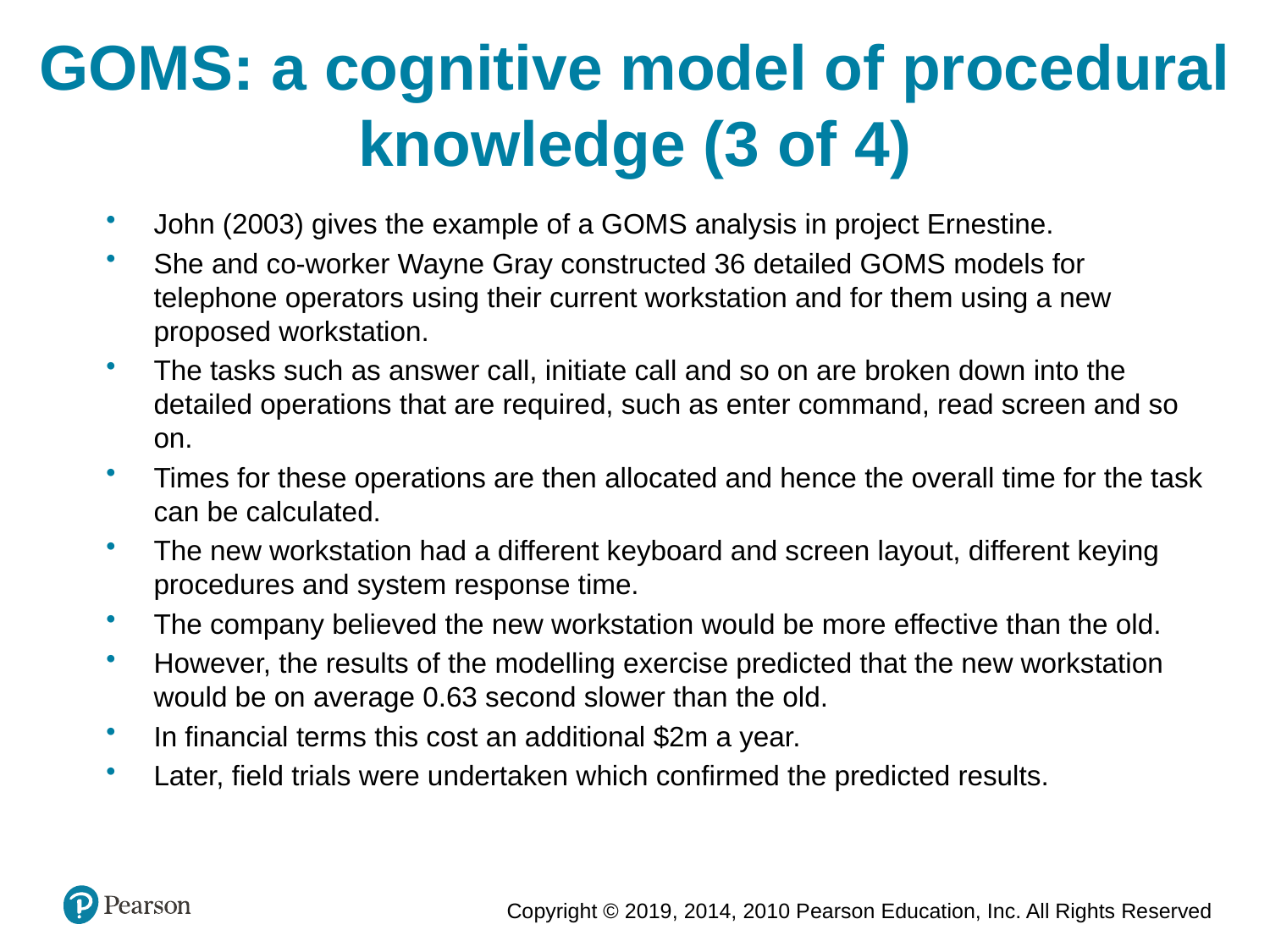

GOMS: a cognitive model of procedural knowledge (3 of 4)
John (2003) gives the example of a GOMS analysis in project Ernestine.
She and co-worker Wayne Gray constructed 36 detailed GOMS models for telephone operators using their current workstation and for them using a new proposed workstation.
The tasks such as answer call, initiate call and so on are broken down into the detailed operations that are required, such as enter command, read screen and so on.
Times for these operations are then allocated and hence the overall time for the task can be calculated.
The new workstation had a different keyboard and screen layout, different keying procedures and system response time.
The company believed the new workstation would be more effective than the old.
However, the results of the modelling exercise predicted that the new workstation would be on average 0.63 second slower than the old.
In financial terms this cost an additional $2m a year.
Later, field trials were undertaken which confirmed the predicted results.